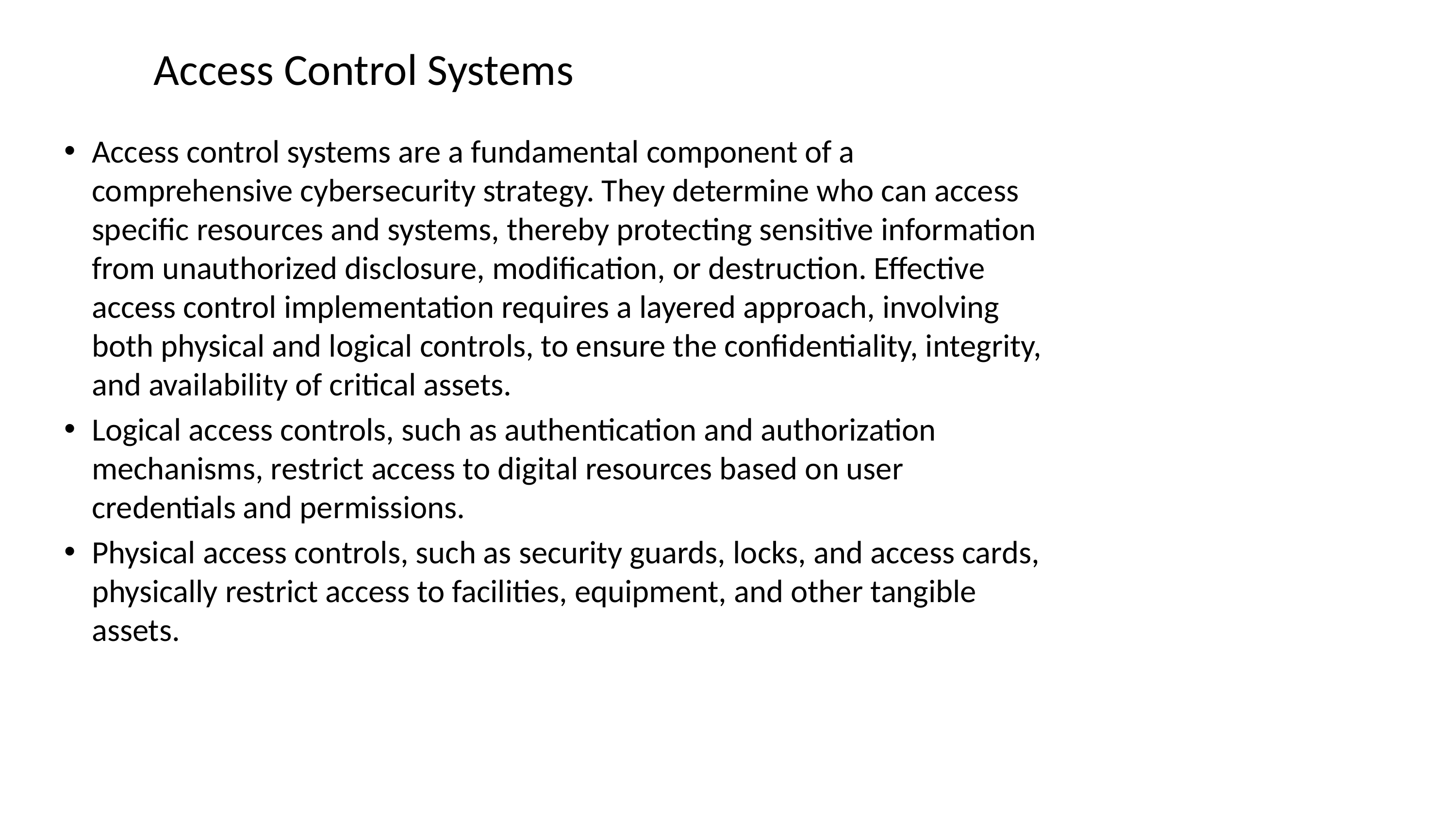

# Access Control Systems
Access control systems are a fundamental component of a comprehensive cybersecurity strategy. They determine who can access specific resources and systems, thereby protecting sensitive information from unauthorized disclosure, modification, or destruction. Effective access control implementation requires a layered approach, involving both physical and logical controls, to ensure the confidentiality, integrity, and availability of critical assets.
Logical access controls, such as authentication and authorization mechanisms, restrict access to digital resources based on user credentials and permissions.
Physical access controls, such as security guards, locks, and access cards, physically restrict access to facilities, equipment, and other tangible assets.